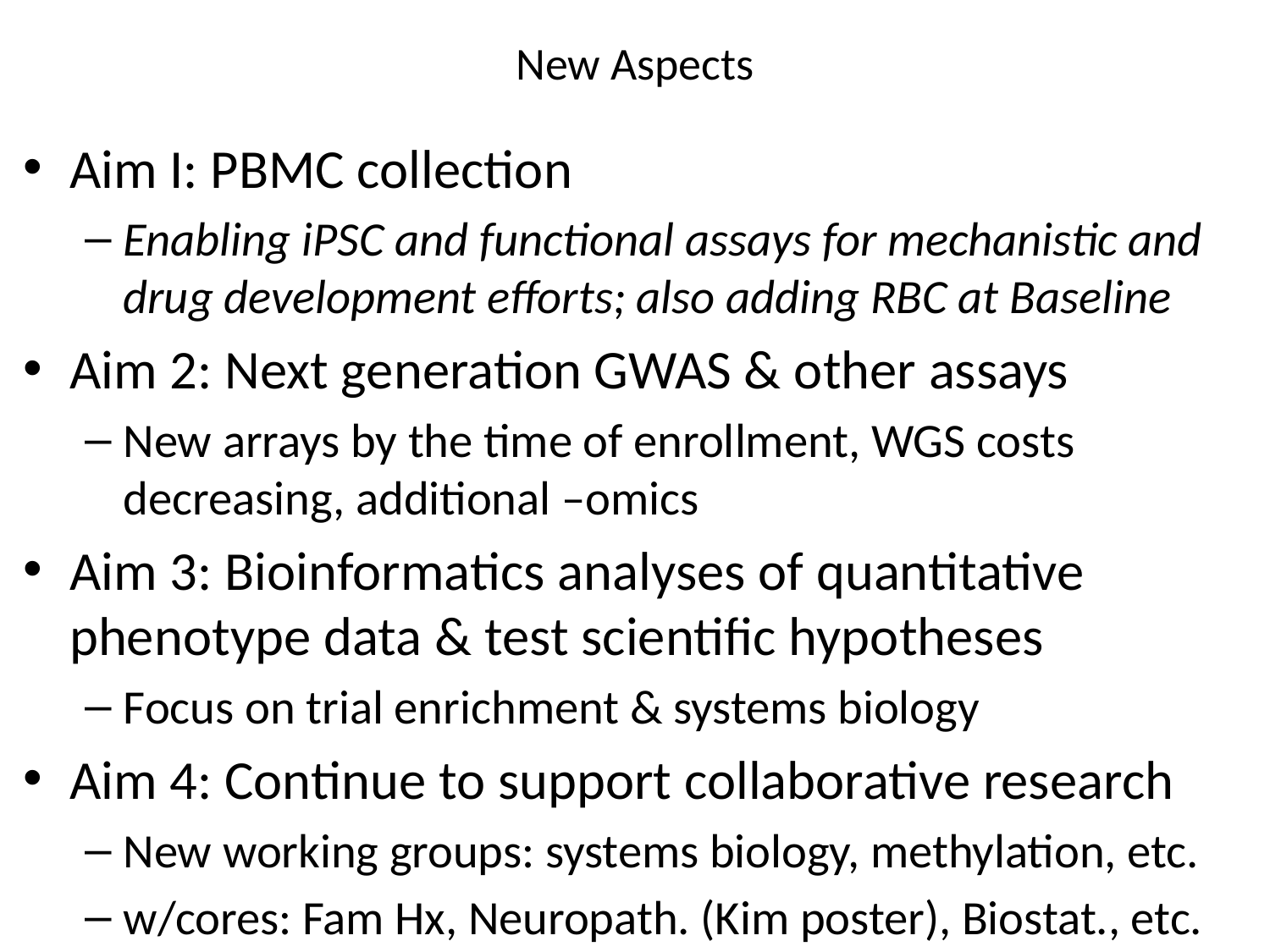

# New Aspects
Aim I: PBMC collection
Enabling iPSC and functional assays for mechanistic and drug development efforts; also adding RBC at Baseline
Aim 2: Next generation GWAS & other assays
New arrays by the time of enrollment, WGS costs decreasing, additional –omics
Aim 3: Bioinformatics analyses of quantitative phenotype data & test scientific hypotheses
Focus on trial enrichment & systems biology
Aim 4: Continue to support collaborative research
New working groups: systems biology, methylation, etc.
w/cores: Fam Hx, Neuropath. (Kim poster), Biostat., etc.